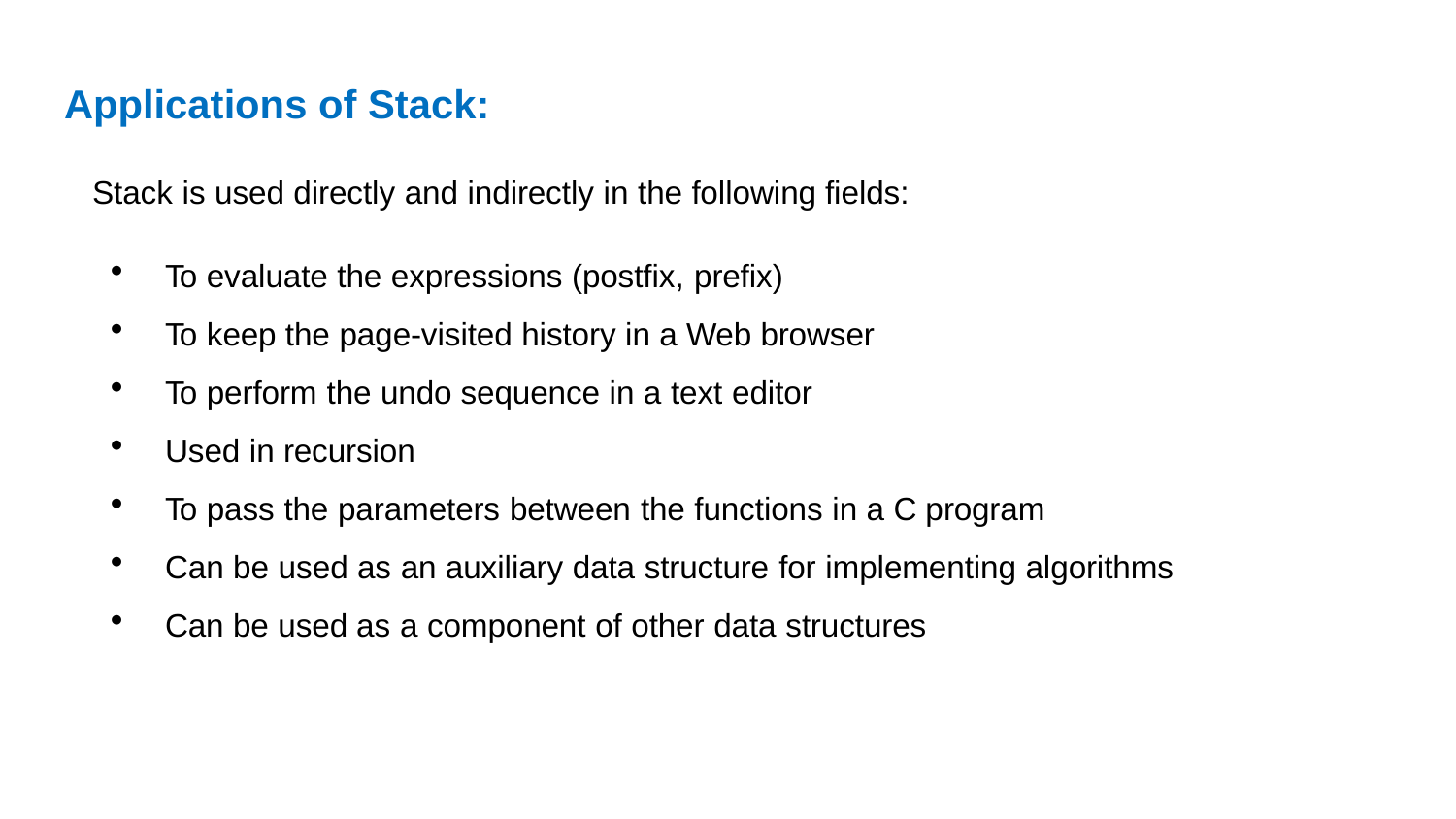

# Applications of Stack:
Stack is used directly and indirectly in the following fields:

To evaluate the expressions (postfix, prefix)
To keep the page-visited history in a Web browser
To perform the undo sequence in a text editor
Used in recursion
To pass the parameters between the functions in a C program
Can be used as an auxiliary data structure for implementing algorithms
Can be used as a component of other data structures